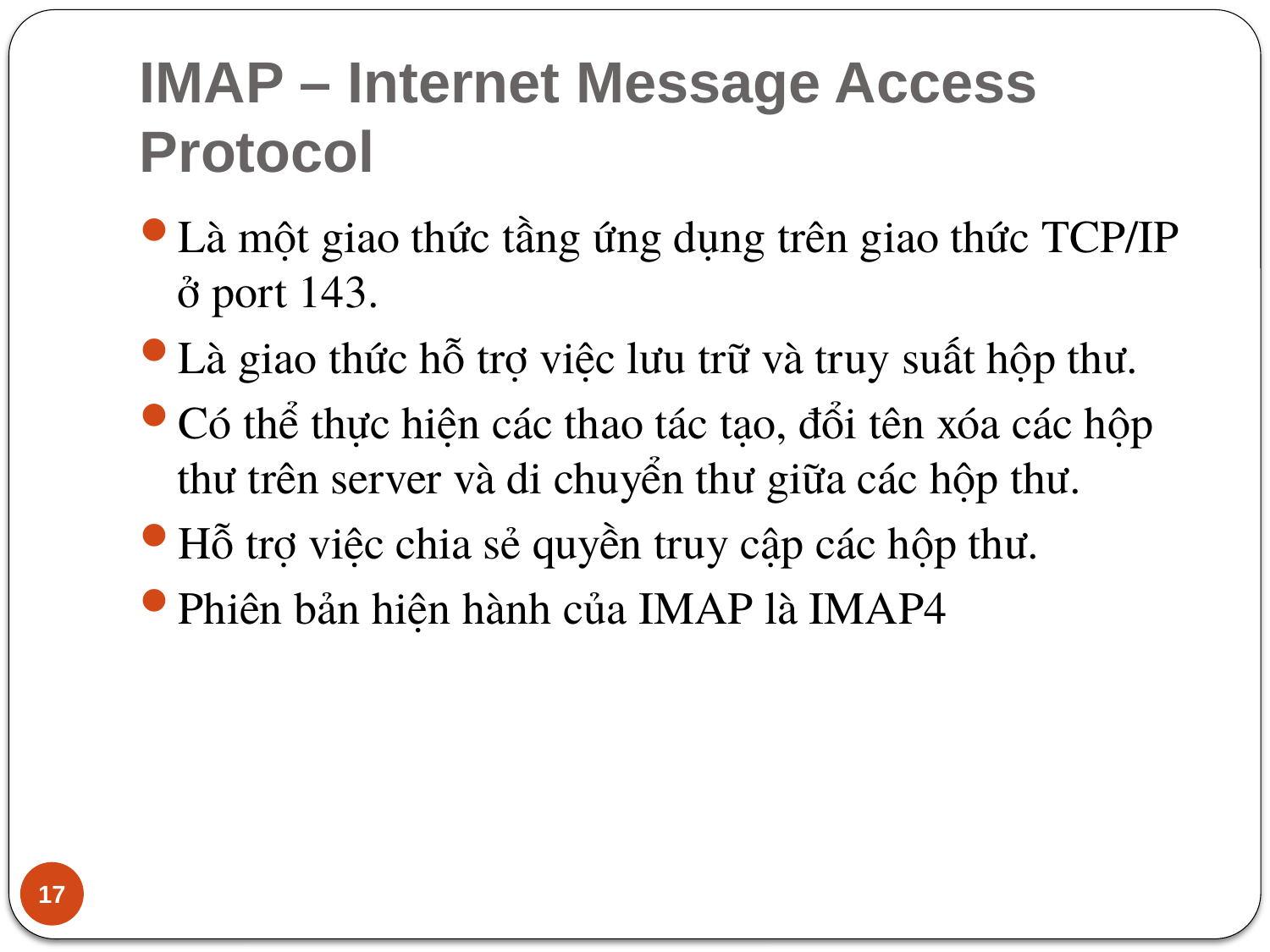

# IMAP – Internet Message Access Protocol
Là một giao thức tầng ứng dụng trên giao thức TCP/IP ở port 143.
Là giao thức hỗ trợ việc lưu trữ và truy suất hộp thư.
Có thể thực hiện các thao tác tạo, đổi tên xóa các hộp thư trên server và di chuyển thư giữa các hộp thư.
Hỗ trợ việc chia sẻ quyền truy cập các hộp thư.
Phiên bản hiện hành của IMAP là IMAP4

17